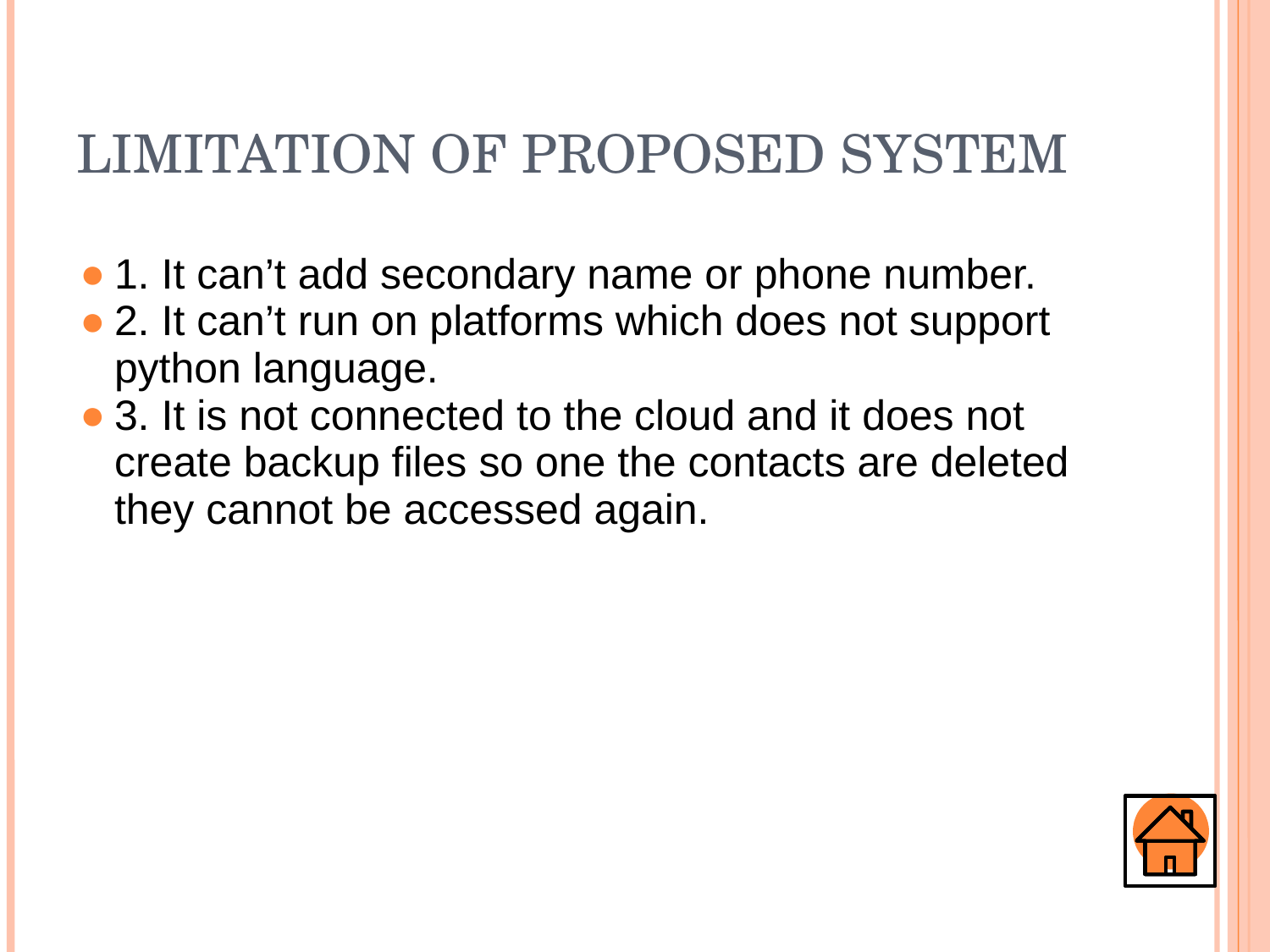

Limitation of Proposed System

1. It can’t add secondary name or phone number.
2. It can’t run on platforms which does not support python language.
3. It is not connected to the cloud and it does not create backup files so one the contacts are deleted they cannot be accessed again.